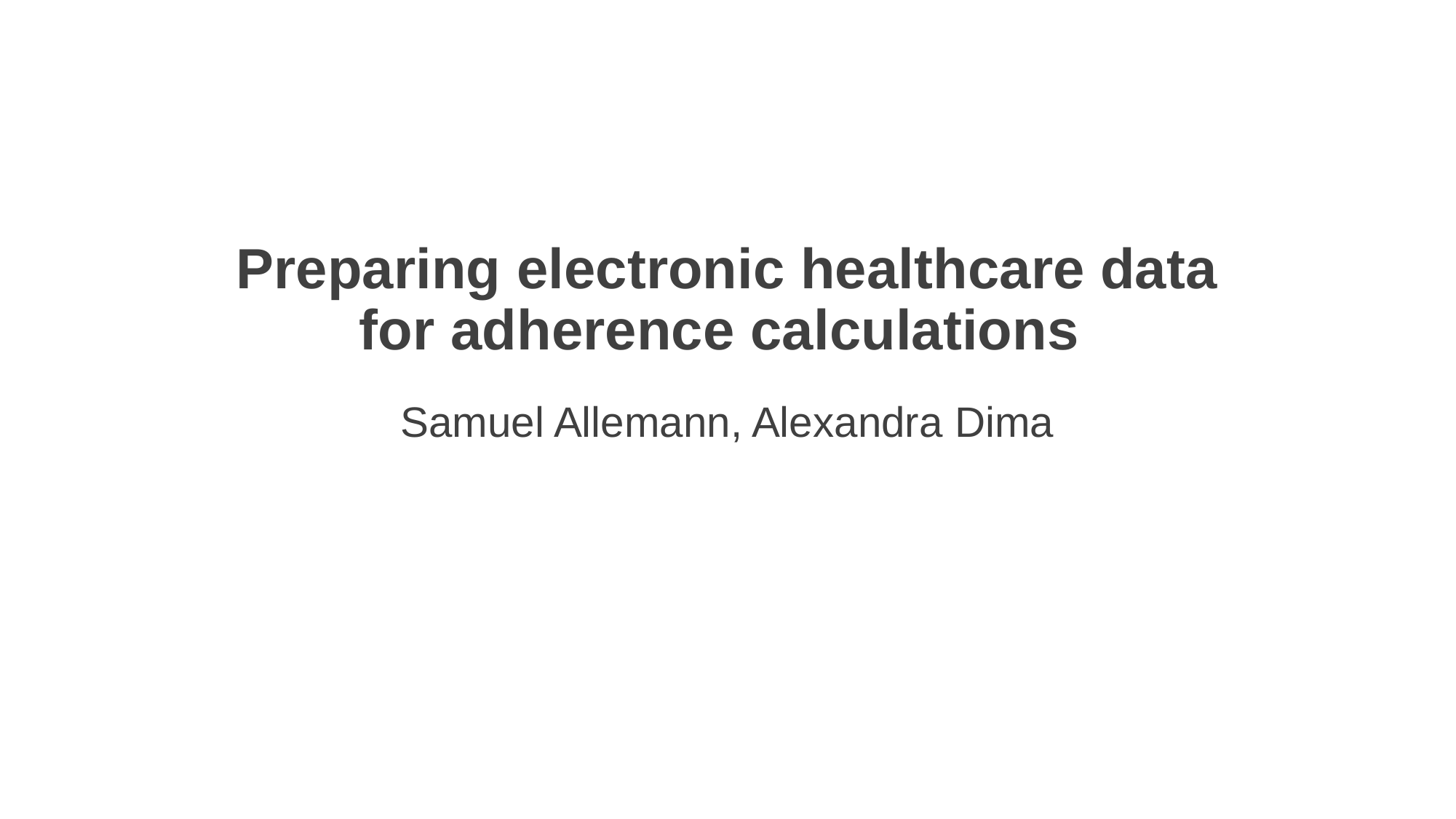

# Preparing electronic healthcare data for adherence calculations
Samuel Allemann, Alexandra Dima